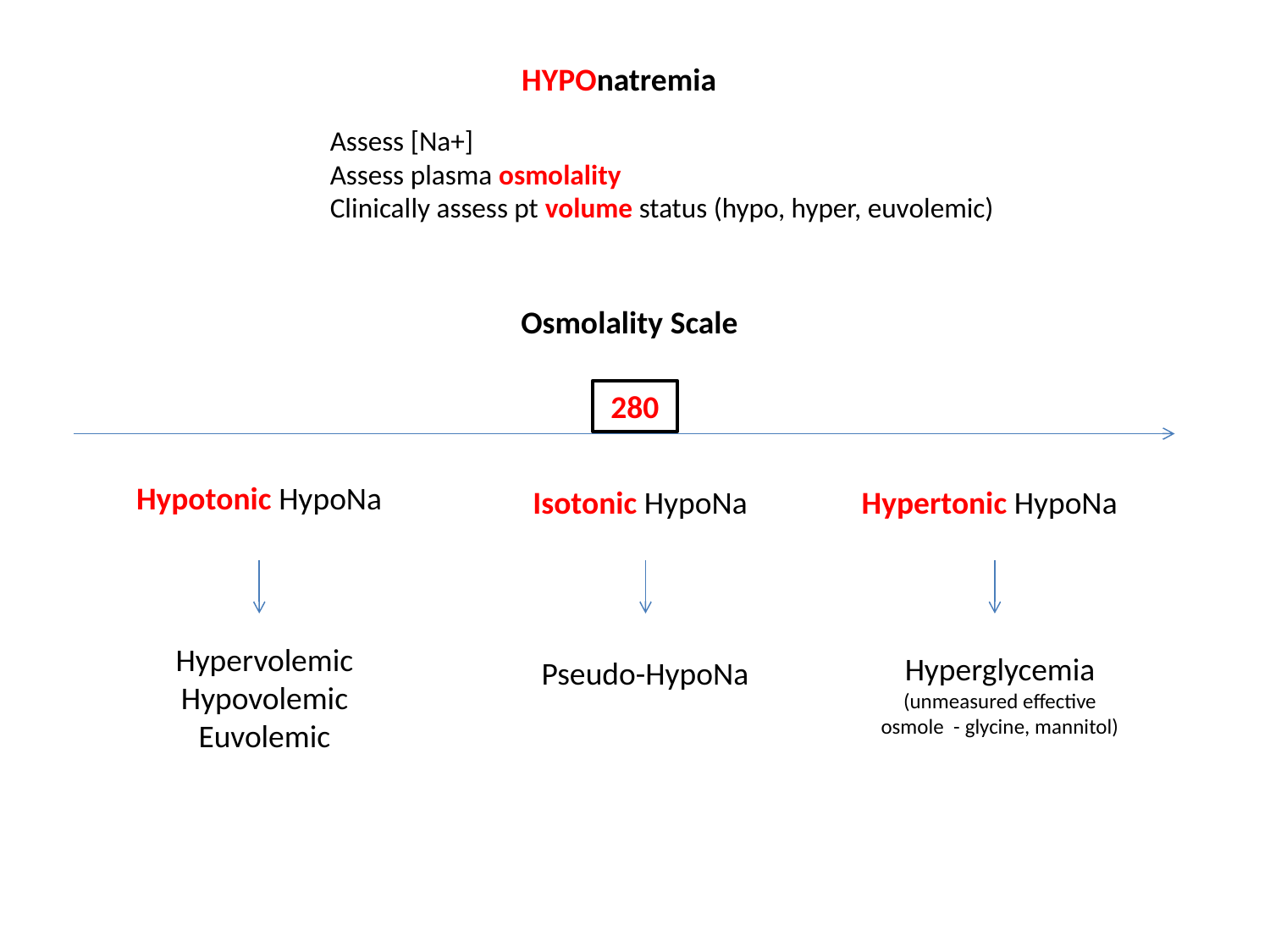

HYPOnatremia
Assess [Na+]
Assess plasma osmolality
Clinically assess pt volume status (hypo, hyper, euvolemic)
Osmolality Scale
280
Hypotonic HypoNa
Isotonic HypoNa
Hypertonic HypoNa
Hypervolemic
Hypovolemic
Euvolemic
Hyperglycemia
(unmeasured effective osmole  - glycine, mannitol)
Pseudo-HypoNa